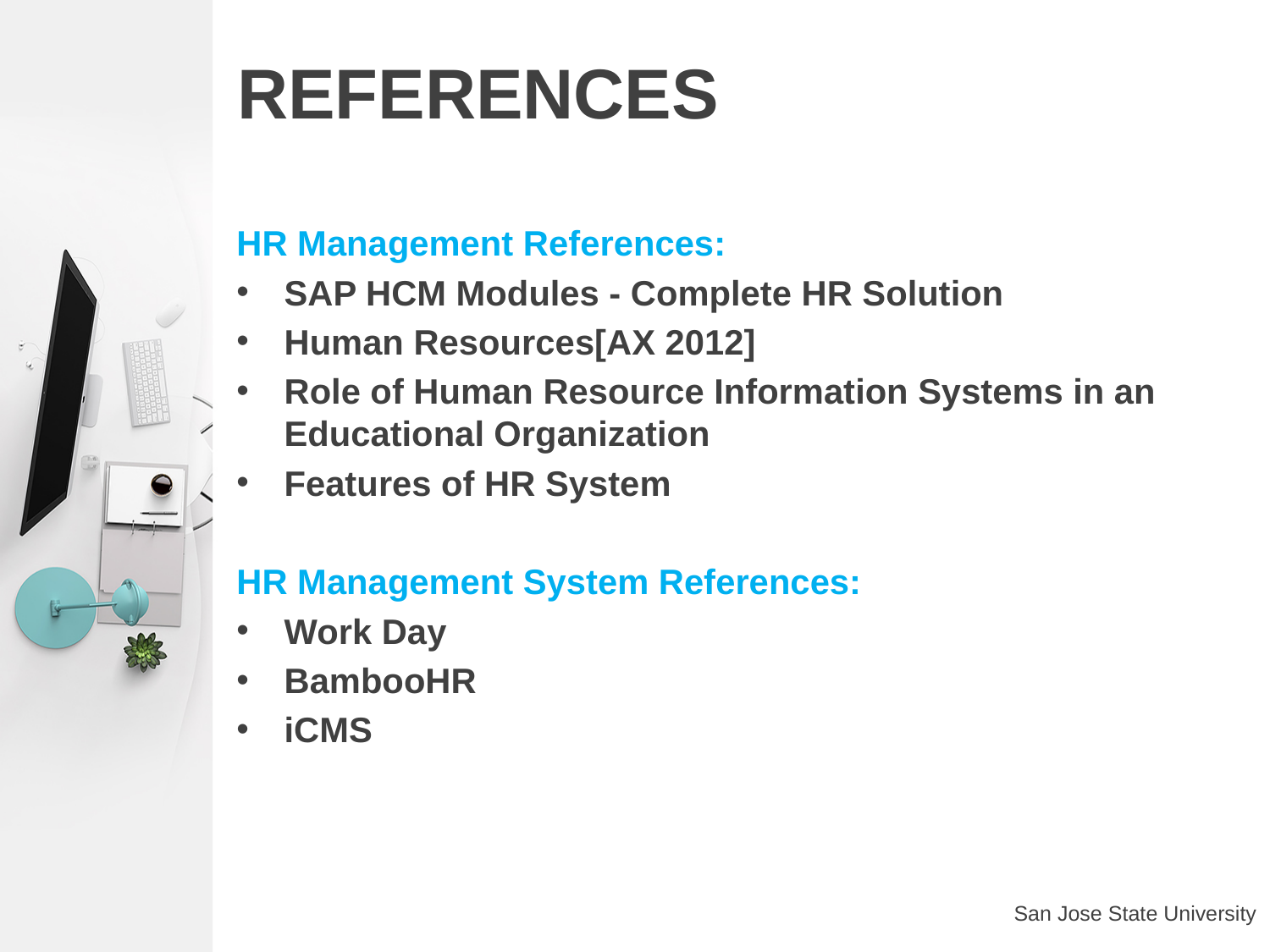

# REFERENCES
HR Management References:
SAP HCM Modules - Complete HR Solution
Human Resources[AX 2012]
Role of Human Resource Information Systems in an Educational Organization
Features of HR System

HR Management System References:
Work Day
BambooHR
iCMS
San Jose State University